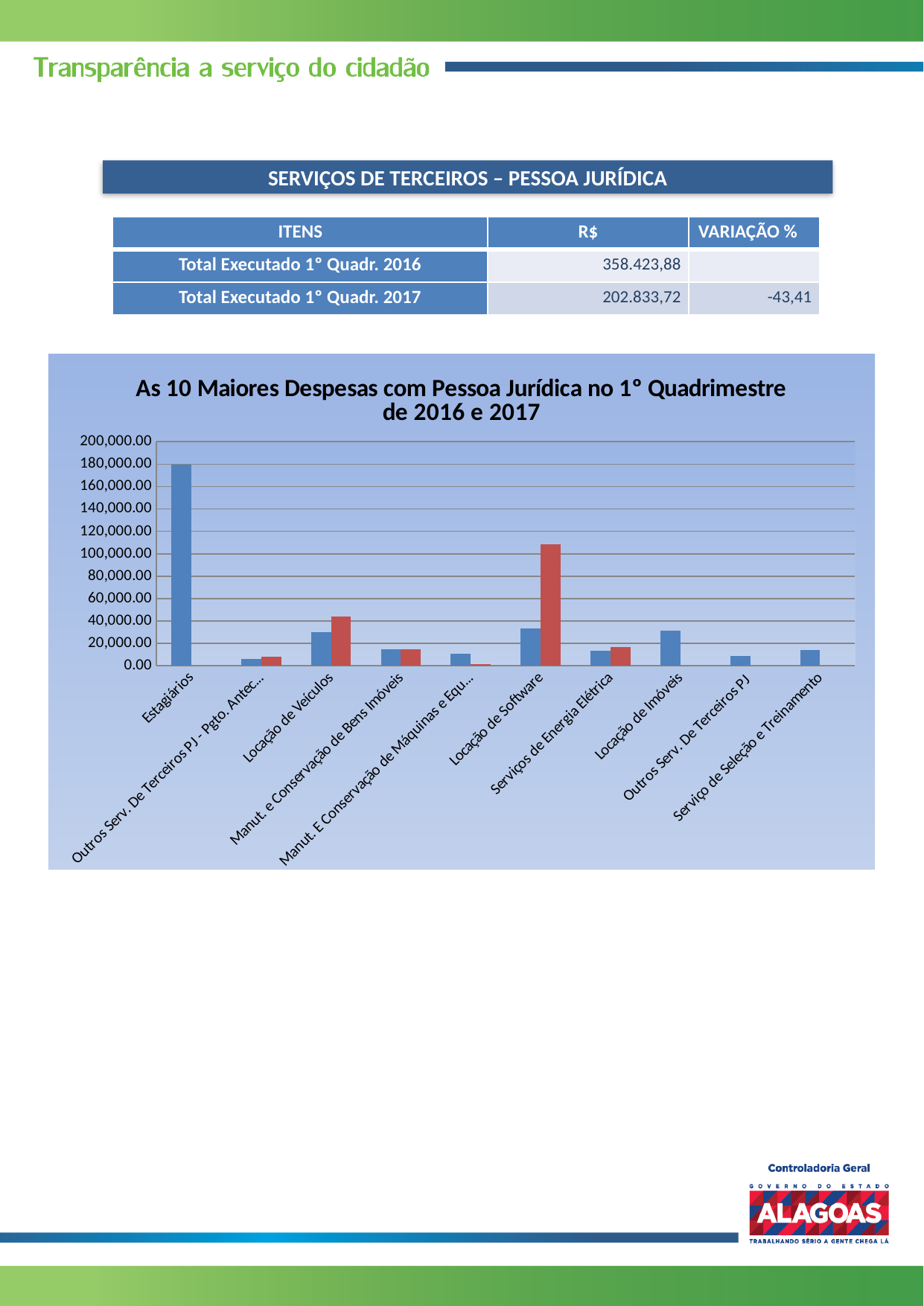

SERVIÇOS DE TERCEIROS – PESSOA JURÍDICA
| ITENS | R$ | VARIAÇÃO % |
| --- | --- | --- |
| Total Executado 1º Quadr. 2016 | 358.423,88 |  |
| Total Executado 1º Quadr. 2017 | 202.833,72 | -43,41 |

### Chart: As 10 Maiores Despesas com Pessoa Jurídica no 1º Quadrimestre de 2016 e 2017

| Category | 2016 | 2017 |
|---|---|---|
| Estagiários | 179423.73 | 0.0 |
| Outros Serv. De Terceiros PJ - Pgto. Antecipado | 5994.0 | 8000.0 |
| Locação de Veículos | 30032.14 | 43651.83 |
| Manut. e Conservação de Bens Imóveis | 14542.49 | 14872.57 |
| Manut. E Conservação de Máquinas e Equipam. | 11013.2 | 1210.0 |
| Locação de Software | 33000.0 | 108324.19 |
| Serviços de Energia Elétrica | 13619.31 | 16978.04 |
| Locação de Imóveis | 31418.36 | 0.0 |
| Outros Serv. De Terceiros PJ  | 8400.0 | 0.0 |
| Serviço de Seleção e Treinamento | 14130.0 | 0.0 |
DESPESAS COM SERVIÇOS DE TERCEIROS PESSOA JURÍDICA
1º QUADRIMESTRE de 2016 e 2017